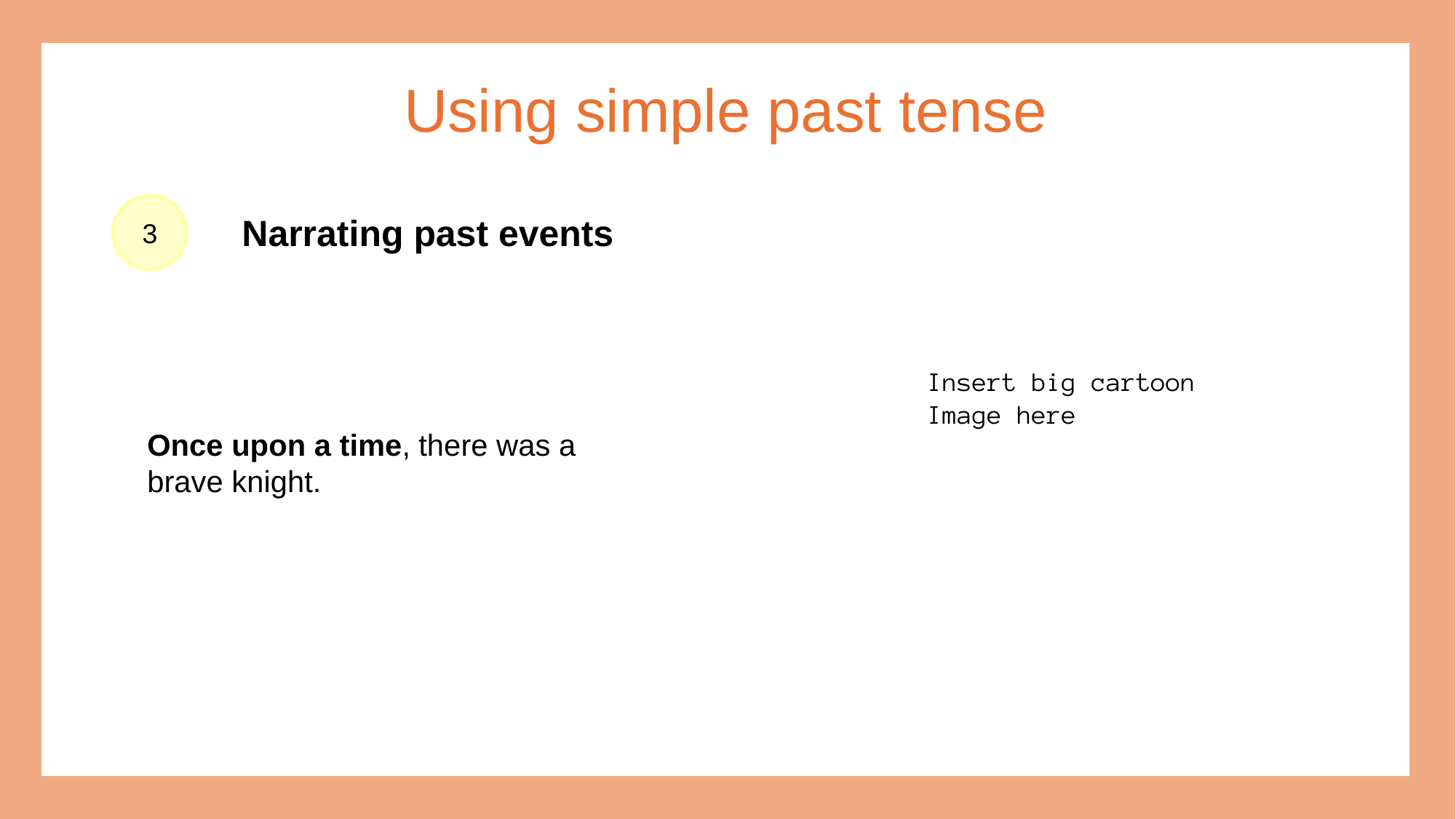

Using simple past tense
3
Narrating past events
Insert big cartoon
Image here
Once upon a time, there was a
brave knight.